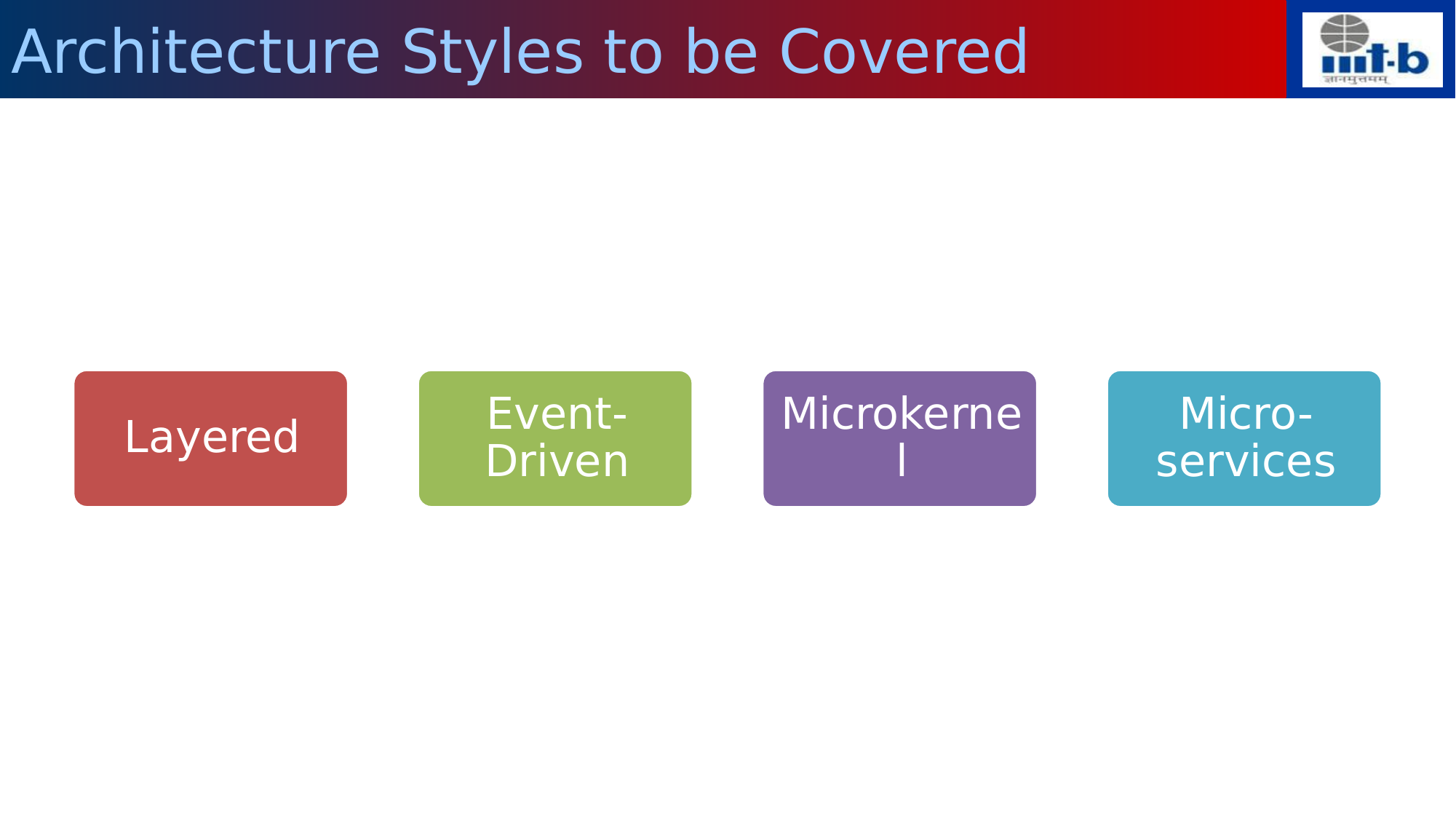

# Architecture Styles to be Covered
Layered
Event-Driven
Microkernel
Micro-services